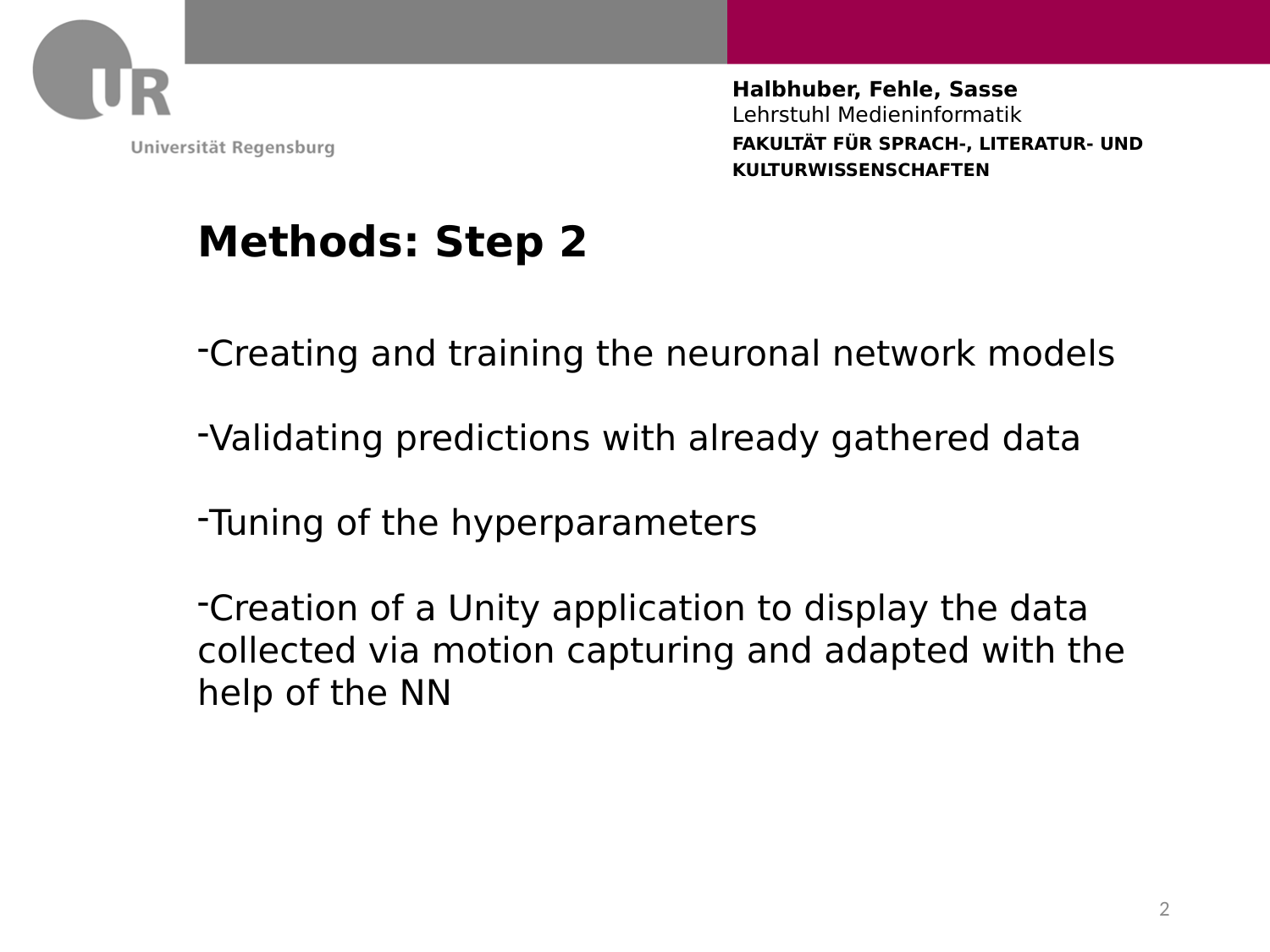

# Methods: Step 2
Creating and training the neuronal network models

Validating predictions with already gathered data

Tuning of the hyperparameters

Creation of a Unity application to display the data collected via motion capturing and adapted with the help of the NN
2